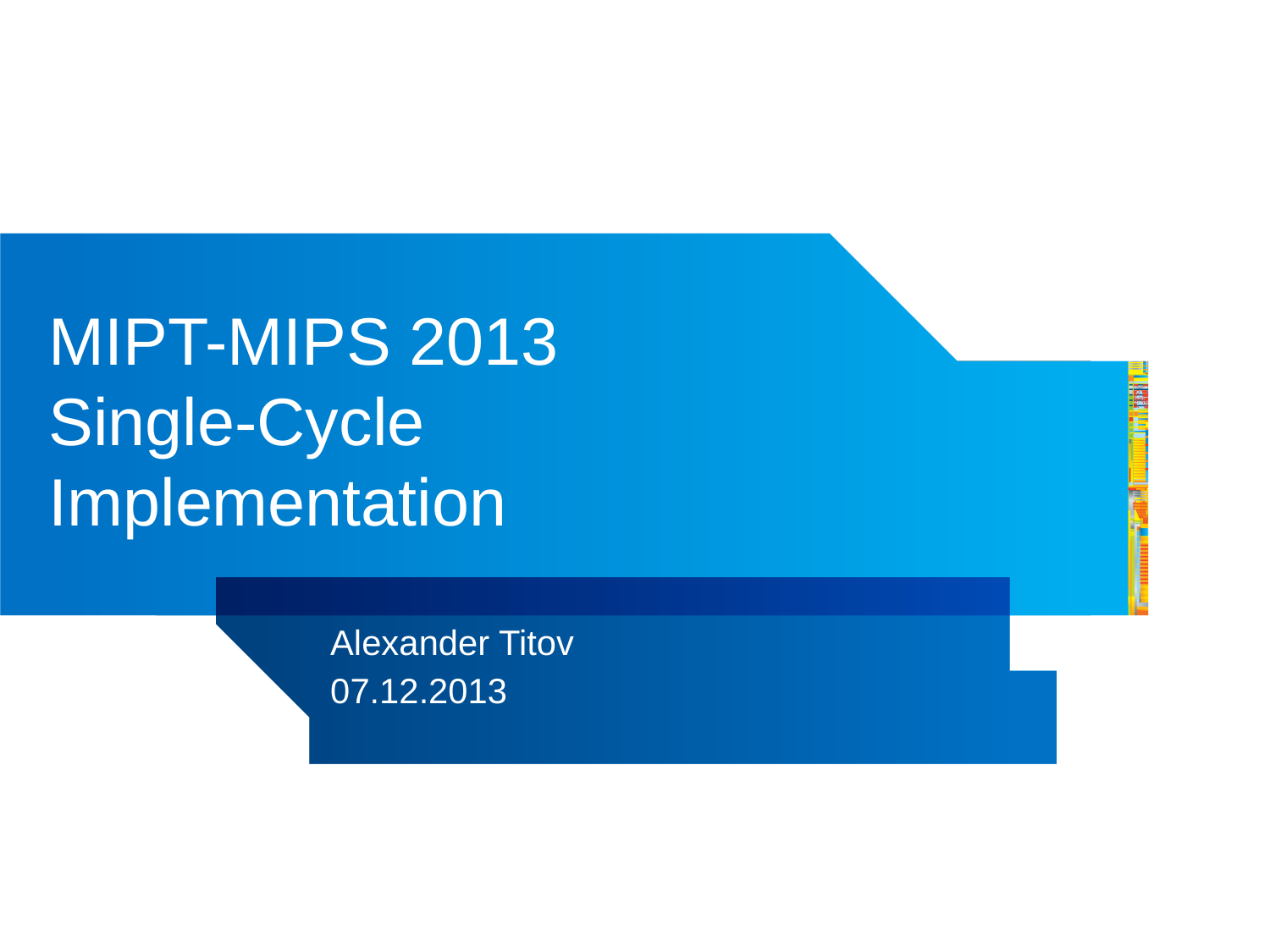

# MIPT-MIPS 2013 Single-Cycle Implementation
Alexander Titov
07.12.2013